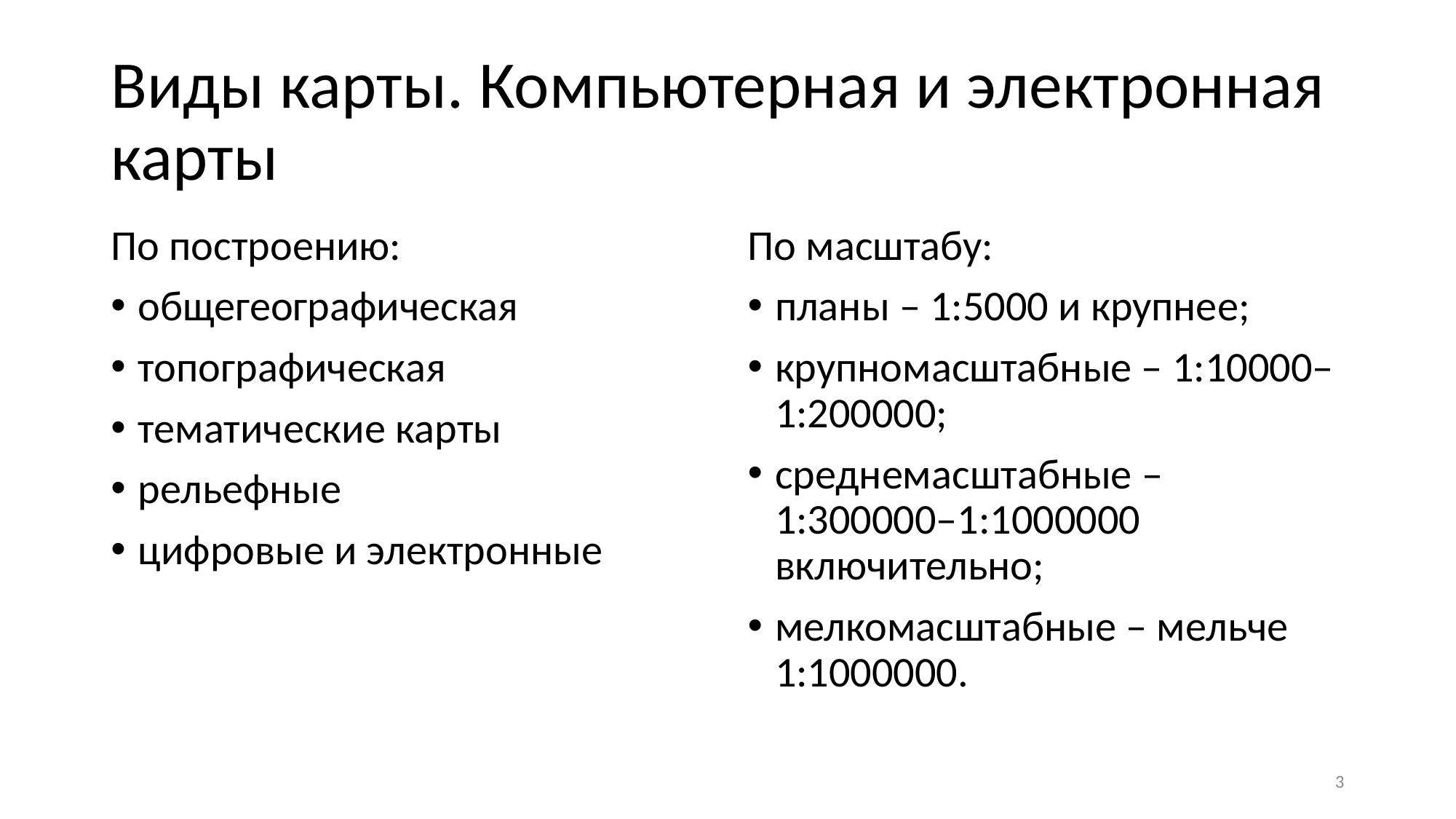

# Виды карты. Компьютерная и электронная карты
По построению:
общегеографическая
топографическая
тематические карты
рельефные
цифровые и электронные
По масштабу:
планы – 1:5000 и крупнее;
крупномасштабные – 1:10000–1:200000;
среднемасштабные – 1:300000–1:1000000 включительно;
мелкомасштабные – мельче 1:1000000.

3